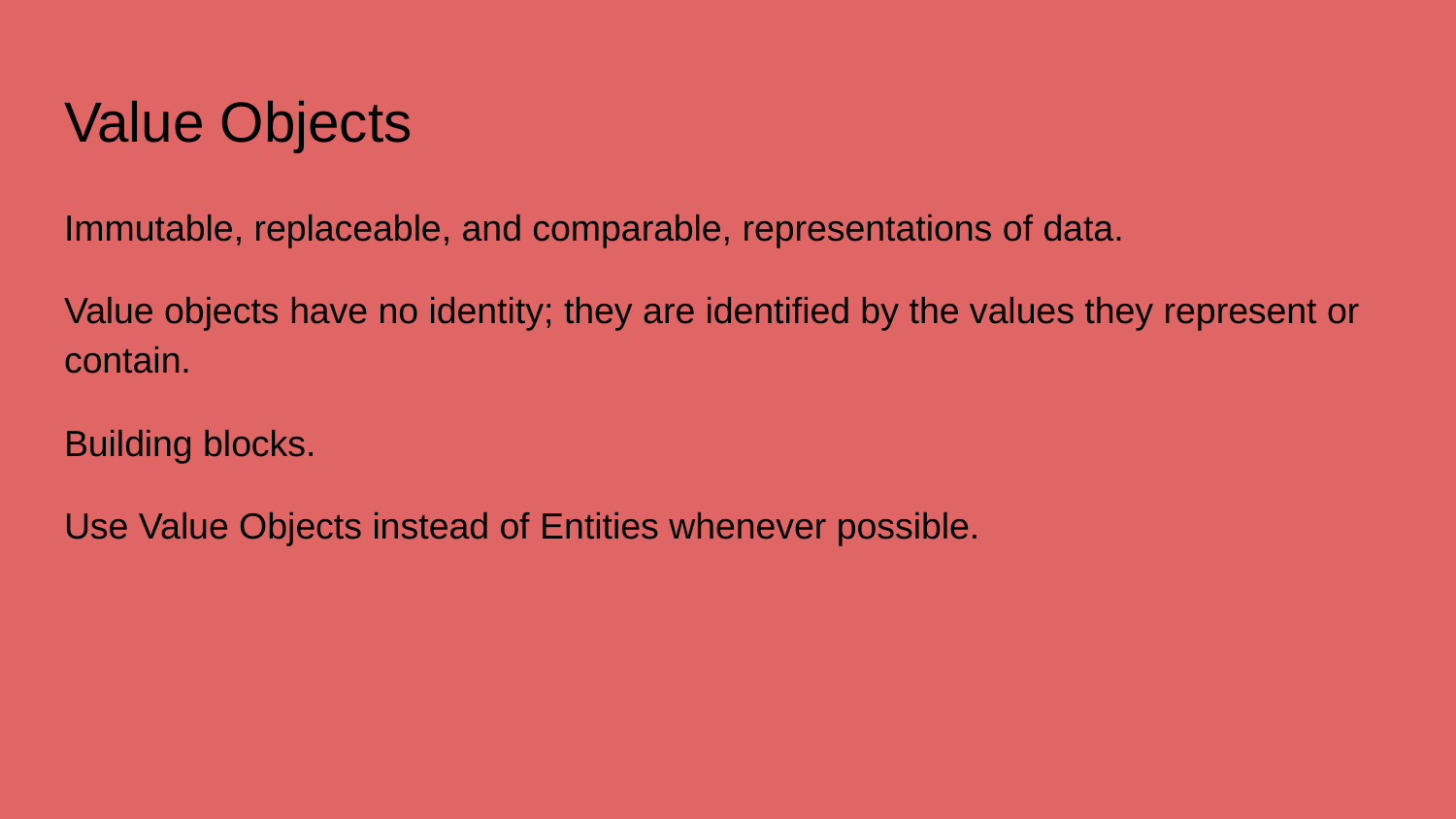

# Value Objects
Immutable, replaceable, and comparable, representations of data.
Value objects have no identity; they are identified by the values they represent or contain.
Building blocks.
Use Value Objects instead of Entities whenever possible.